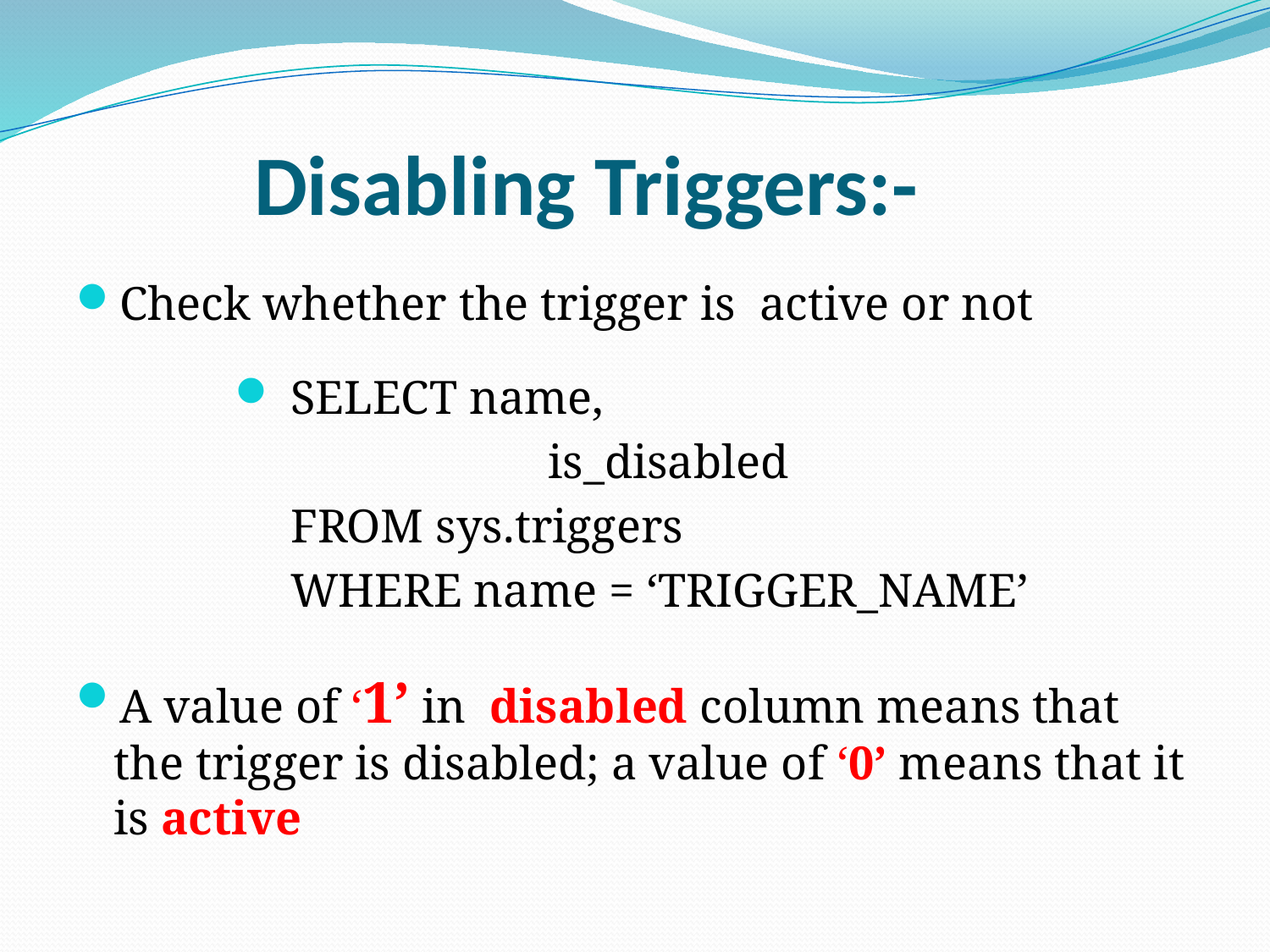

# Disabling Triggers:-
Check whether the trigger is  active or not

SELECT name,
		           is_disabled
	FROM sys.triggers
	WHERE name = ‘TRIGGER_NAME’

A value of ‘1’ in  disabled column means that the trigger is disabled; a value of ‘0’ means that it is active